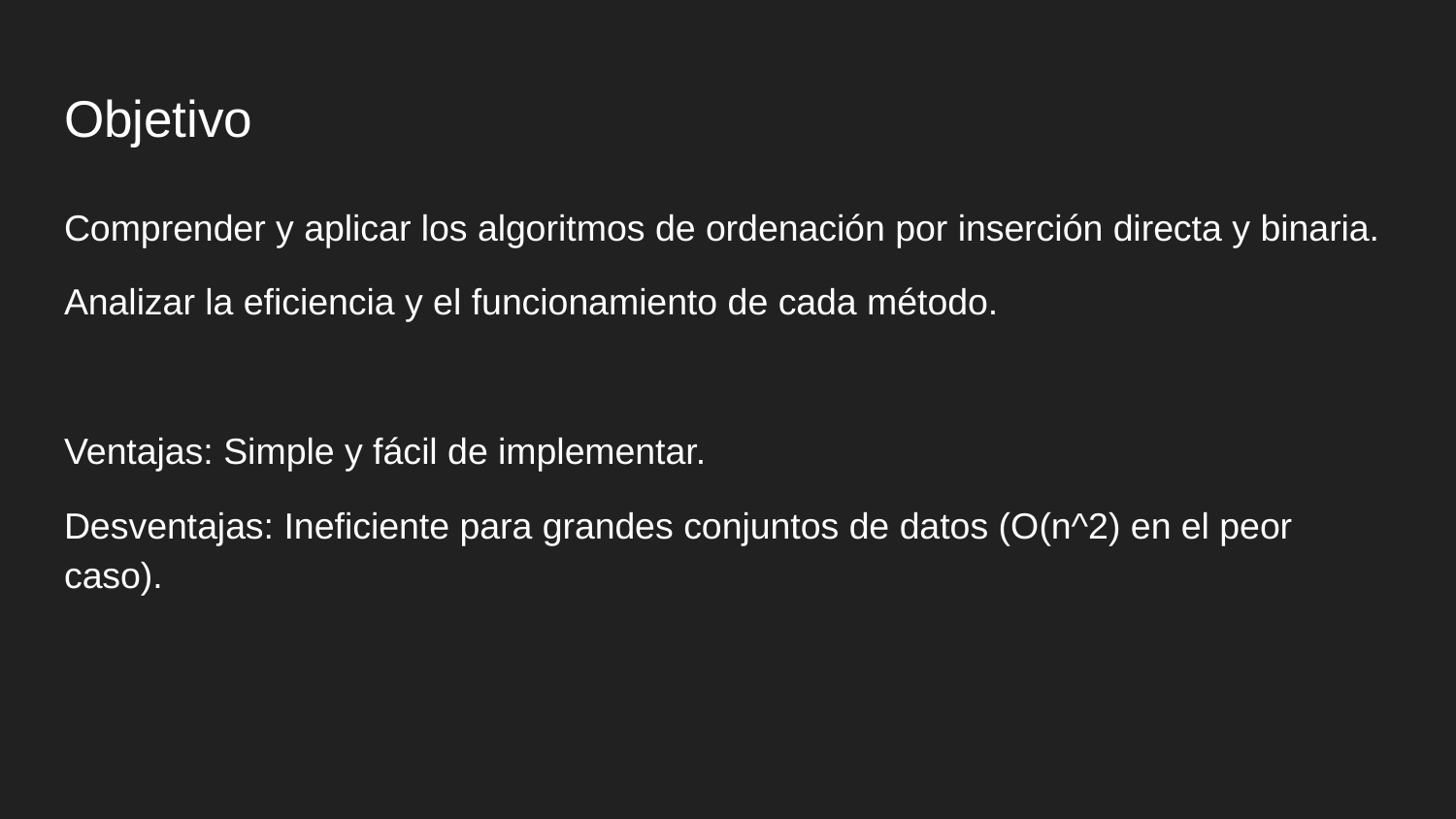

# Objetivo
Comprender y aplicar los algoritmos de ordenación por inserción directa y binaria.
Analizar la eficiencia y el funcionamiento de cada método.

Ventajas: Simple y fácil de implementar.
Desventajas: Ineficiente para grandes conjuntos de datos (O(n^2) en el peor caso).